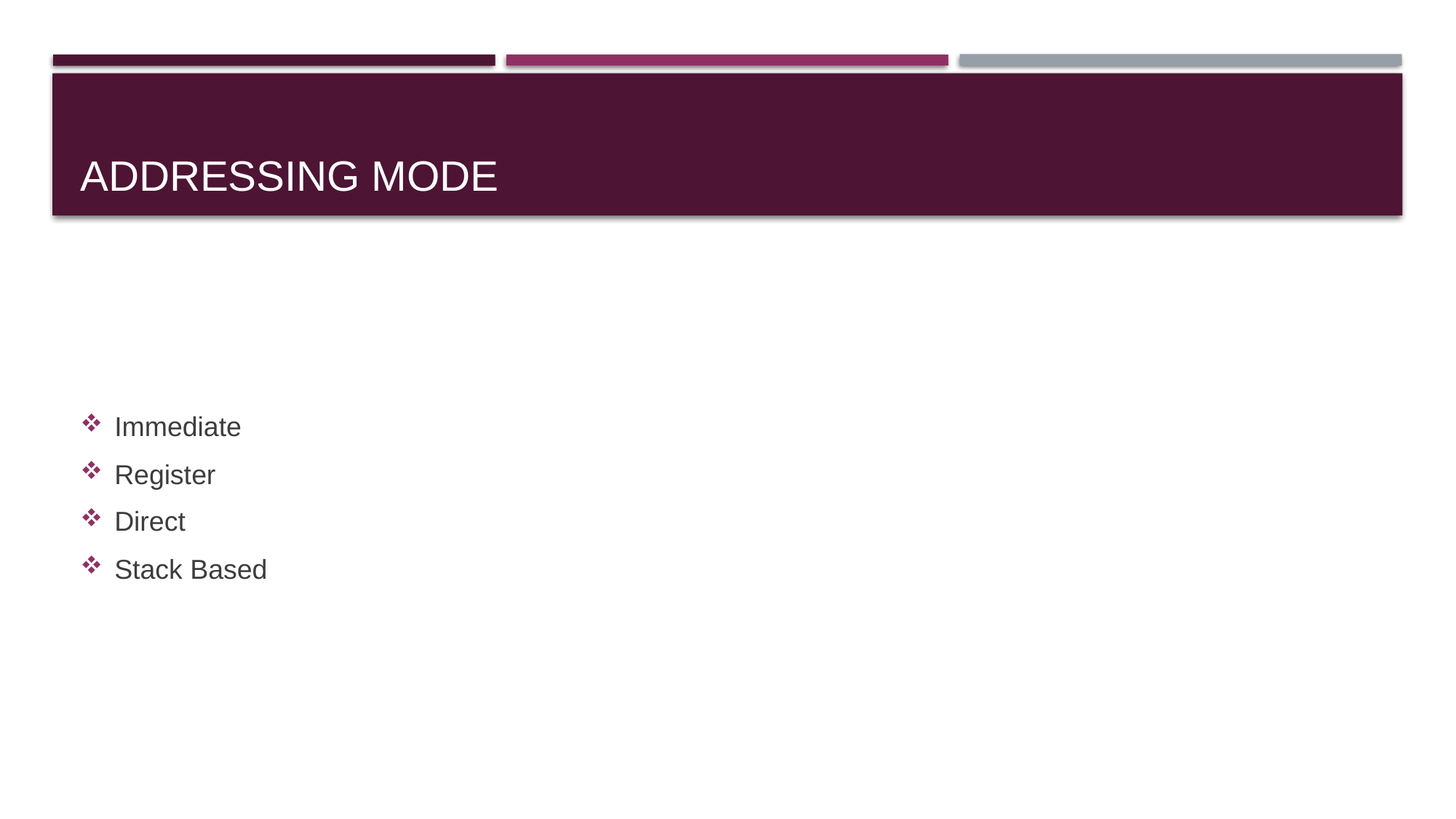

# Addressing mode
Immediate
Register
Direct
Stack Based